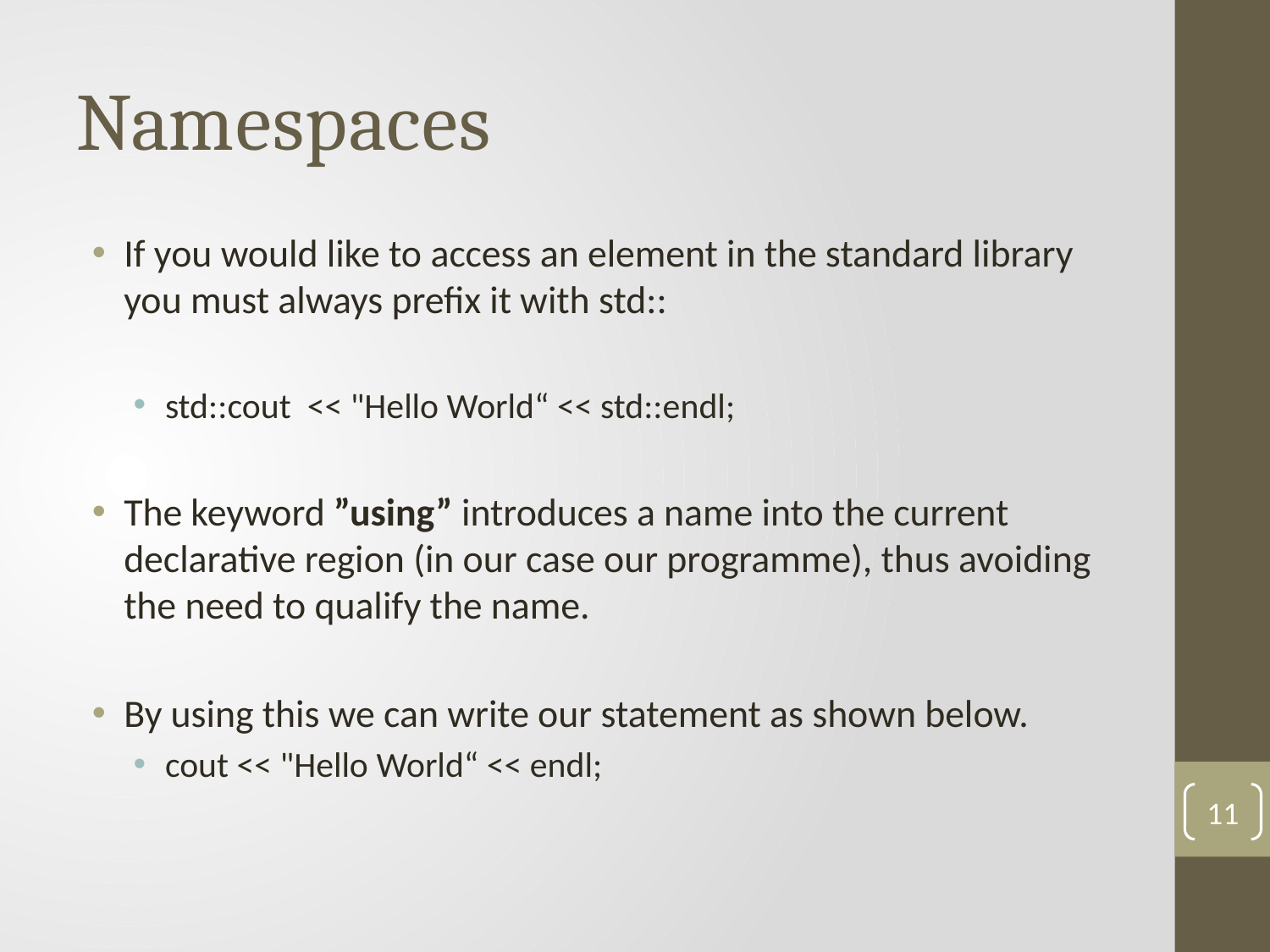

# Namespaces
If you would like to access an element in the standard library you must always prefix it with std::

std::cout  << "Hello World“ << std::endl;

The keyword ”using” introduces a name into the current declarative region (in our case our programme), thus avoiding the need to qualify the name.

By using this we can write our statement as shown below.
cout << "Hello World“ << endl;
11